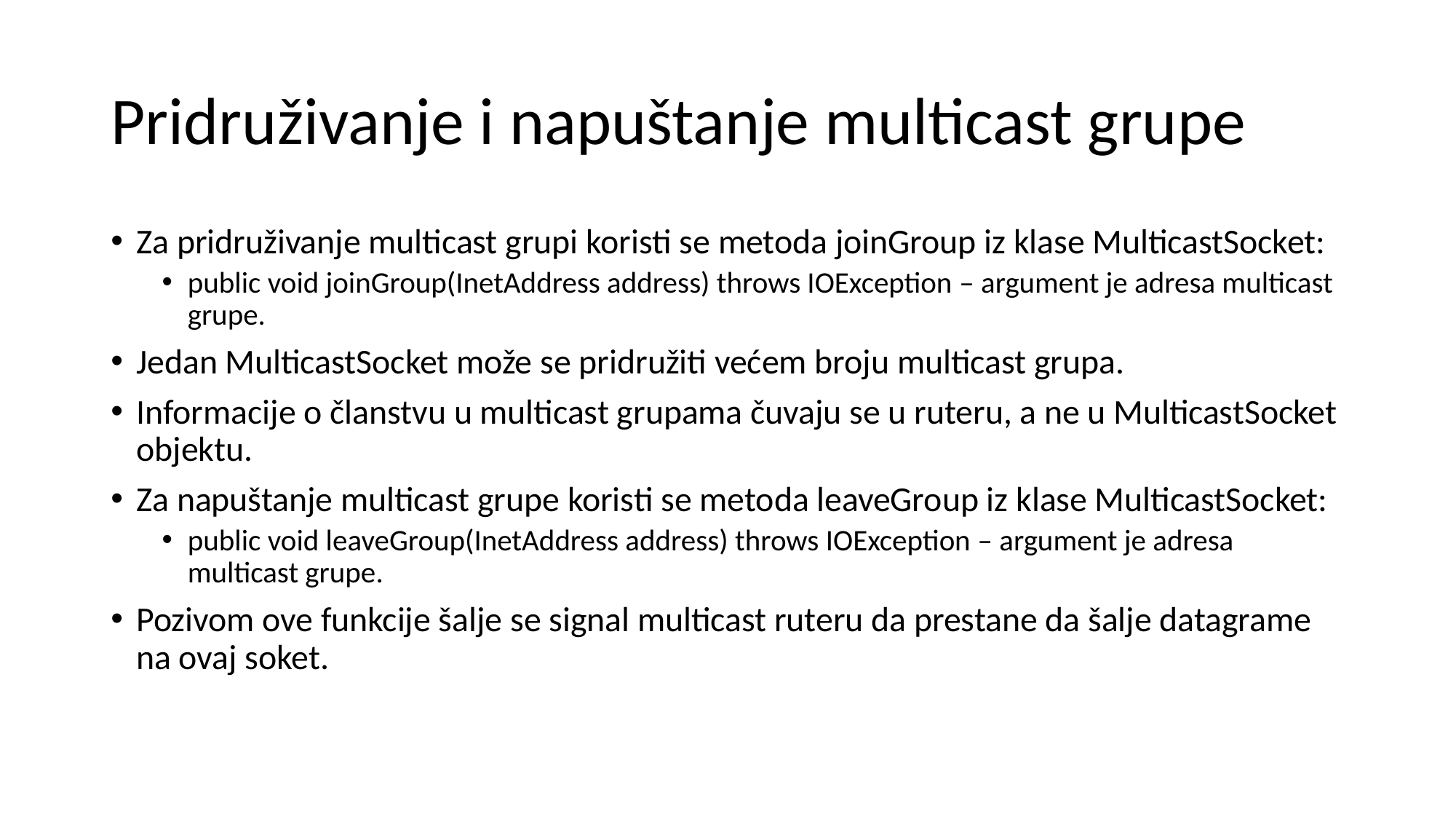

# Pridruživanje i napuštanje multicast grupe
Za pridruživanje multicast grupi koristi se metoda joinGroup iz klase MulticastSocket:
public void joinGroup(InetAddress address) throws IOException – argument je adresa multicast grupe.
Jedan MulticastSocket može se pridružiti većem broju multicast grupa.
Informacije o članstvu u multicast grupama čuvaju se u ruteru, a ne u MulticastSocket objektu.
Za napuštanje multicast grupe koristi se metoda leaveGroup iz klase MulticastSocket:
public void leaveGroup(InetAddress address) throws IOException – argument je adresa multicast grupe.
Pozivom ove funkcije šalje se signal multicast ruteru da prestane da šalje datagrame na ovaj soket.